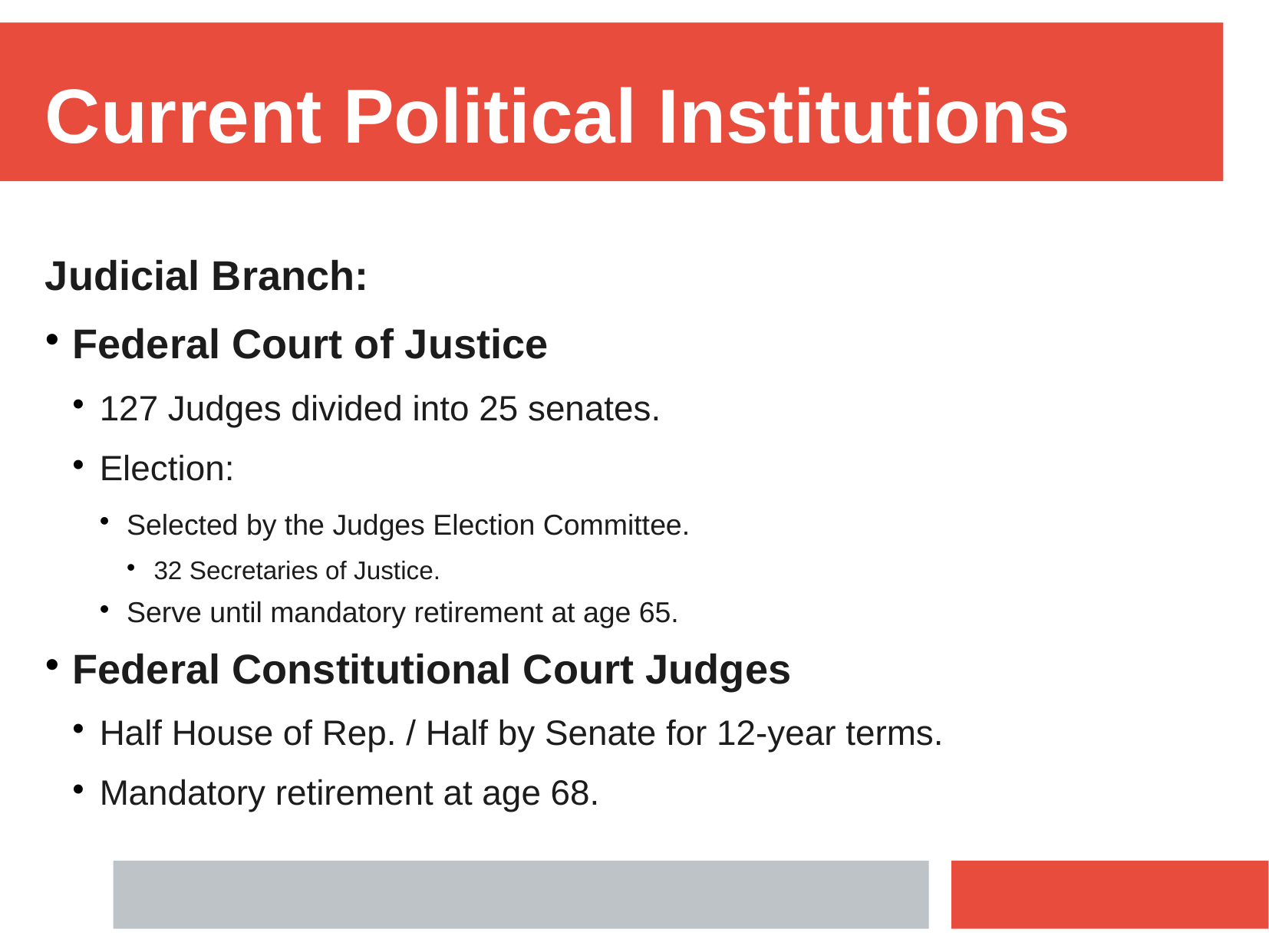

Current Political Institutions
Judicial Branch:
Federal Court of Justice
127 Judges divided into 25 senates.
Election:
Selected by the Judges Election Committee.
32 Secretaries of Justice.
Serve until mandatory retirement at age 65.
Federal Constitutional Court Judges
Half House of Rep. / Half by Senate for 12-year terms.
Mandatory retirement at age 68.